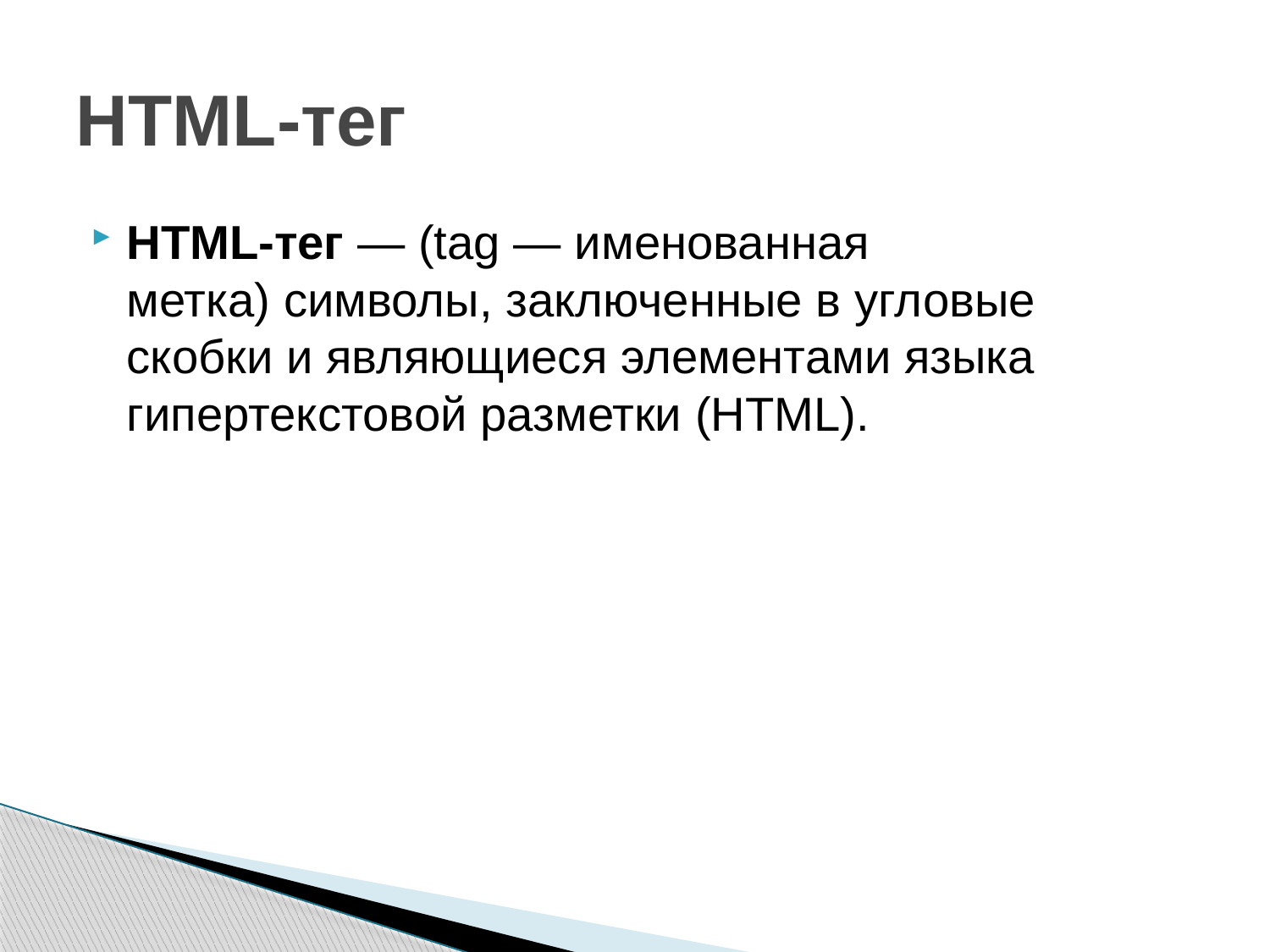

# HTML-тег
HTML-тег — (tag — именованная метка) символы, заключенные в угловые скобки и являющиеся элементами языка гипертекстовой разметки (HTML).